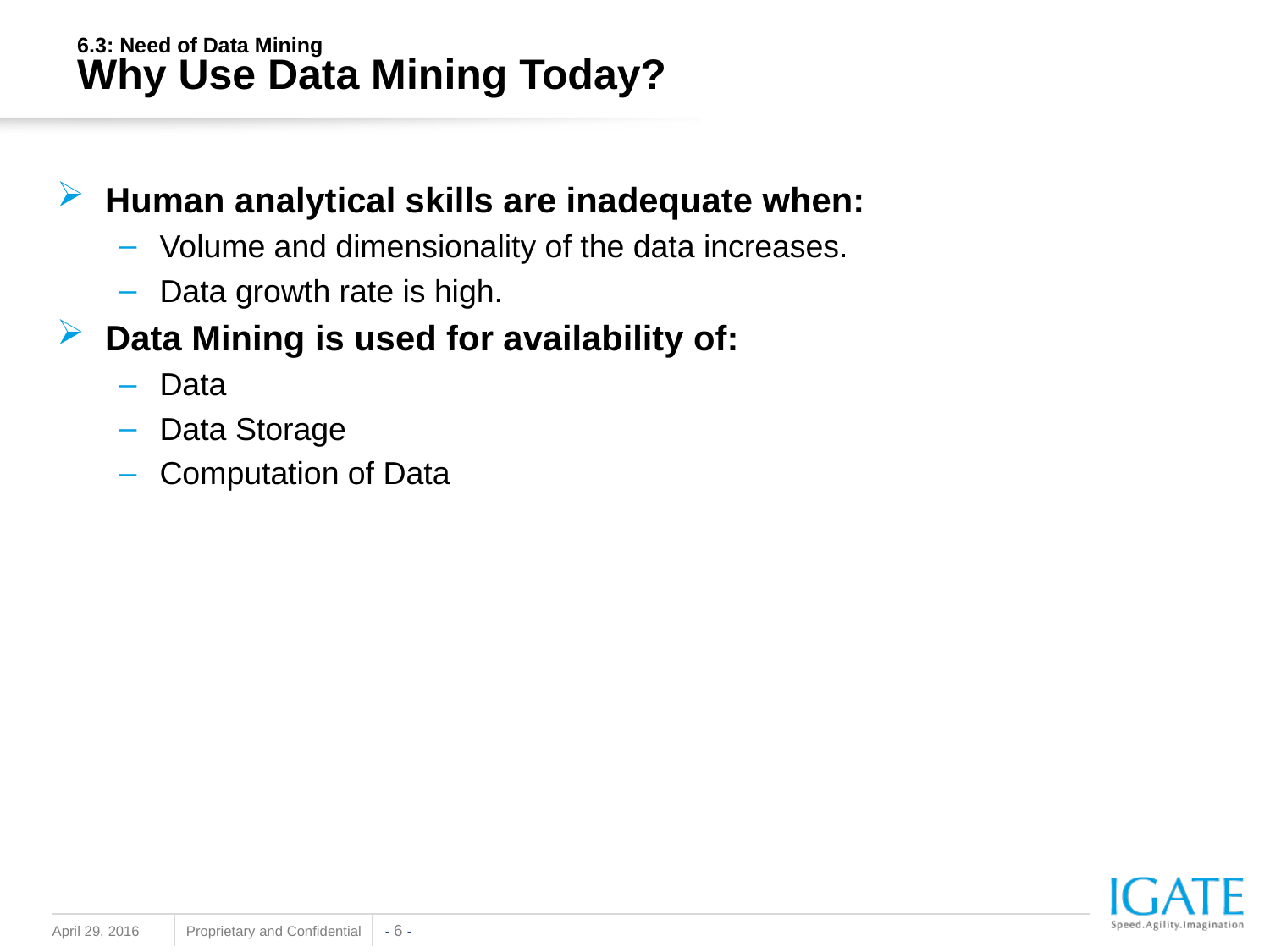

6.3: Need of Data Mining
Why Use Data Mining Today?
Human analytical skills are inadequate when:
Volume and dimensionality of the data increases.
Data growth rate is high.
Data Mining is used for availability of:
Data
Data Storage
Computation of Data